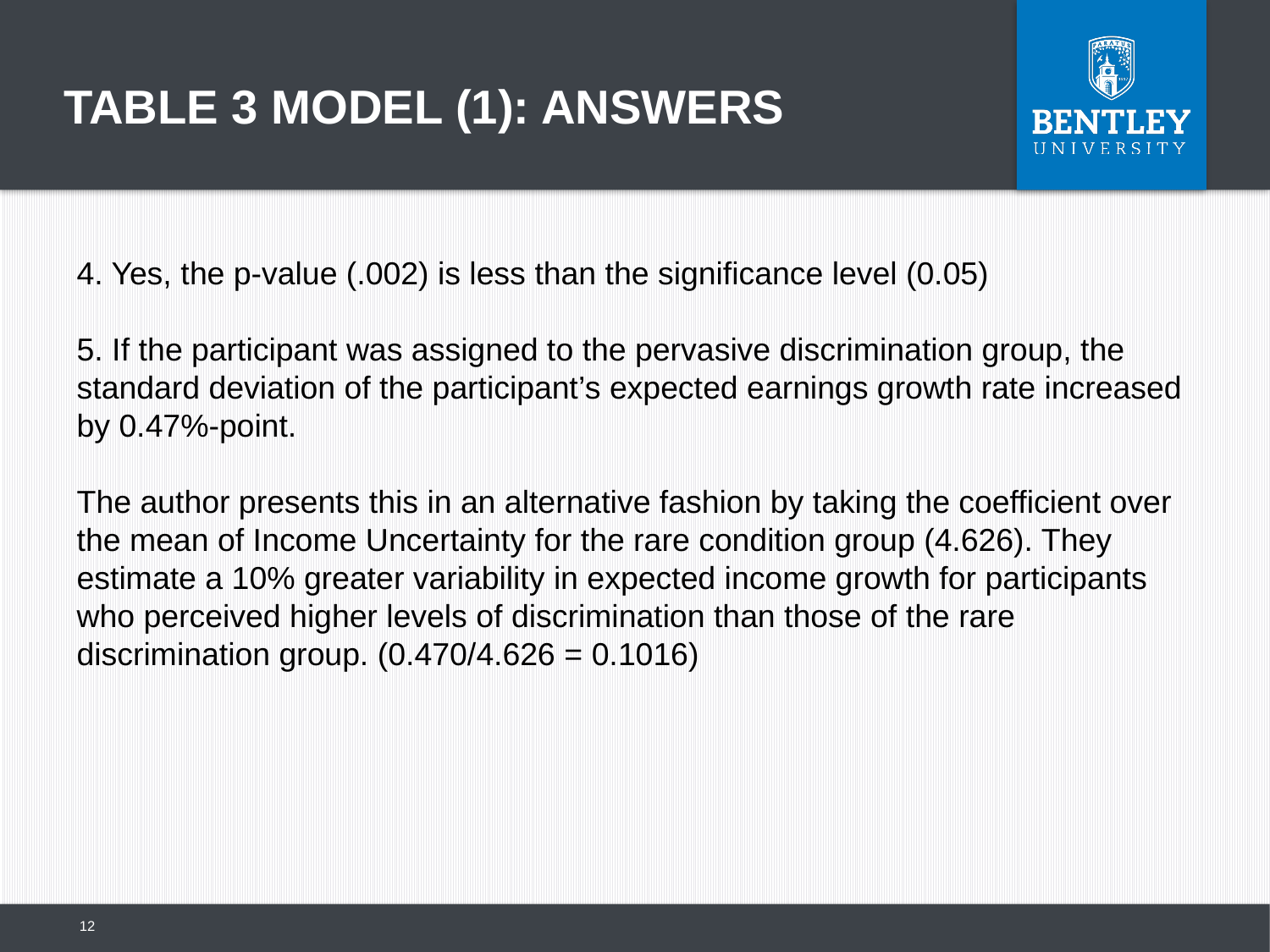

# Table 3 Model (1): Answers
4. Yes, the p-value (.002) is less than the significance level (0.05)

5. If the participant was assigned to the pervasive discrimination group, the standard deviation of the participant’s expected earnings growth rate increased by 0.47%-point.

The author presents this in an alternative fashion by taking the coefficient over the mean of Income Uncertainty for the rare condition group (4.626). They estimate a 10% greater variability in expected income growth for participants who perceived higher levels of discrimination than those of the rare discrimination group. (0.470/4.626 = 0.1016)
12